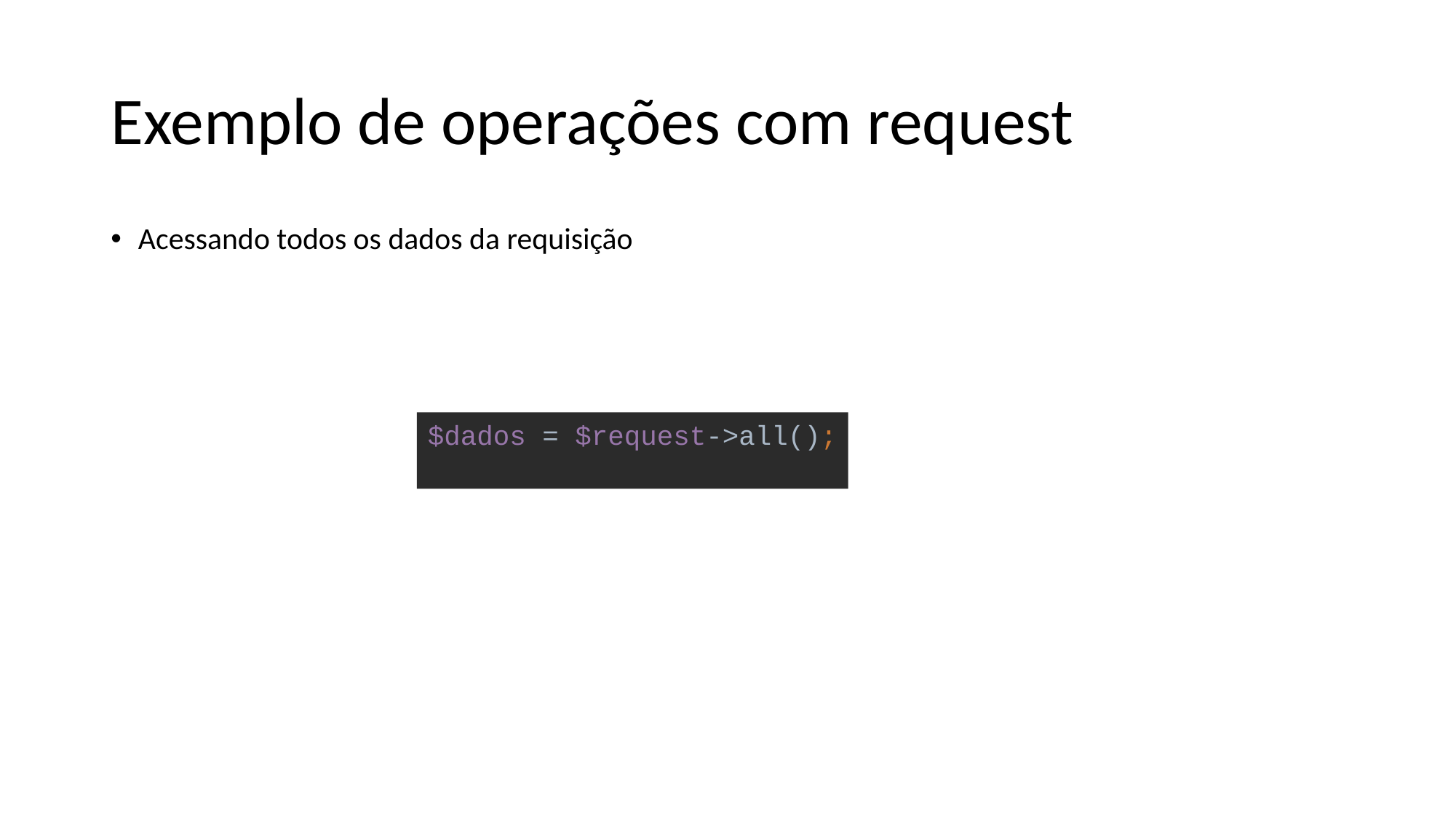

# Exemplo de operações com request
Acessando todos os dados da requisição

$dados = $request->all();